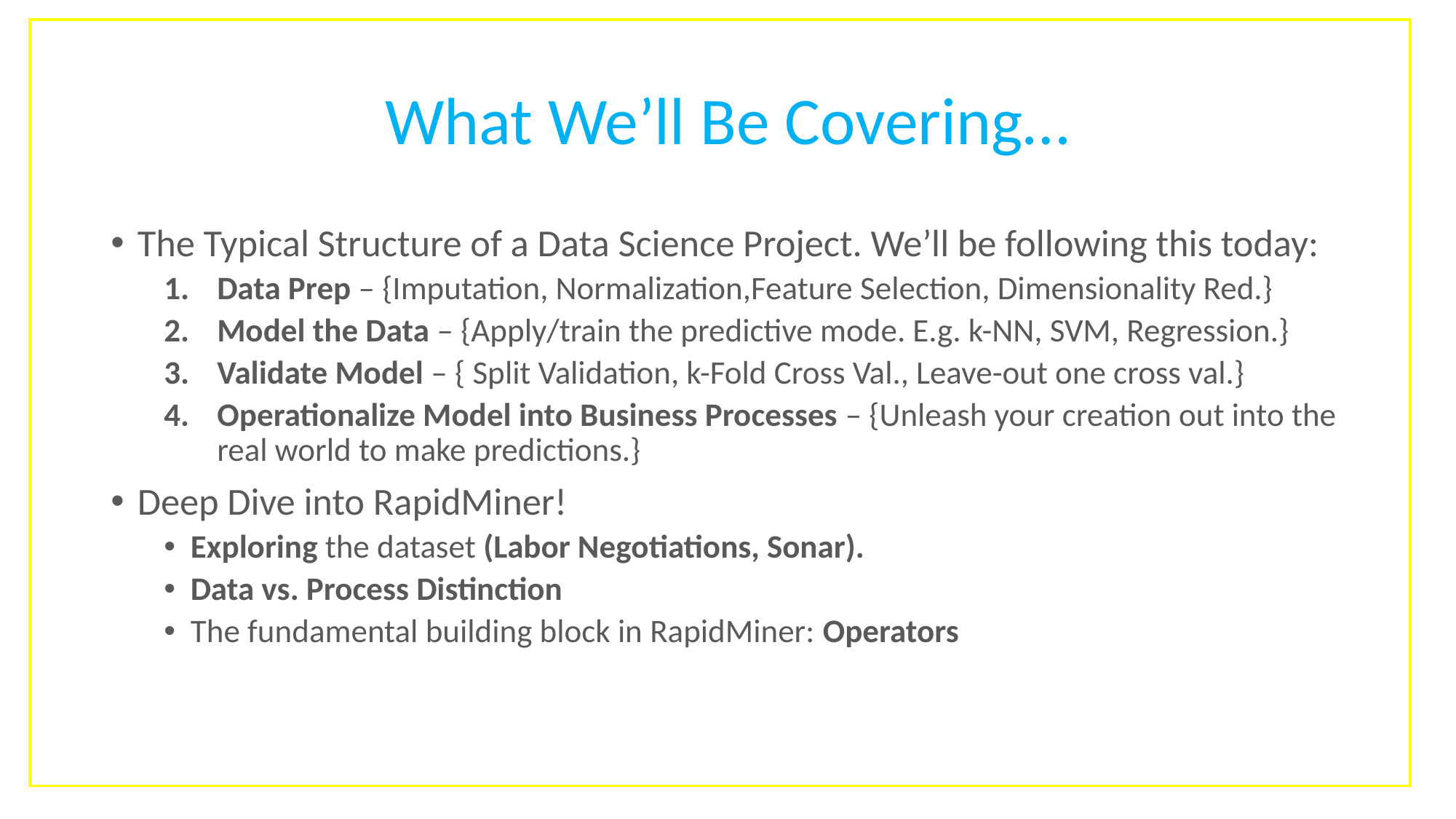

# What We’ll Be Covering…
The Typical Structure of a Data Science Project. We’ll be following this today:
Data Prep – {Imputation, Normalization,Feature Selection, Dimensionality Red.}
Model the Data – {Apply/train the predictive mode. E.g. k-NN, SVM, Regression.}
Validate Model – { Split Validation, k-Fold Cross Val., Leave-out one cross val.}
Operationalize Model into Business Processes – {Unleash your creation out into the real world to make predictions.}
Deep Dive into RapidMiner!
Exploring the dataset (Labor Negotiations, Sonar).
Data vs. Process Distinction
The fundamental building block in RapidMiner: Operators